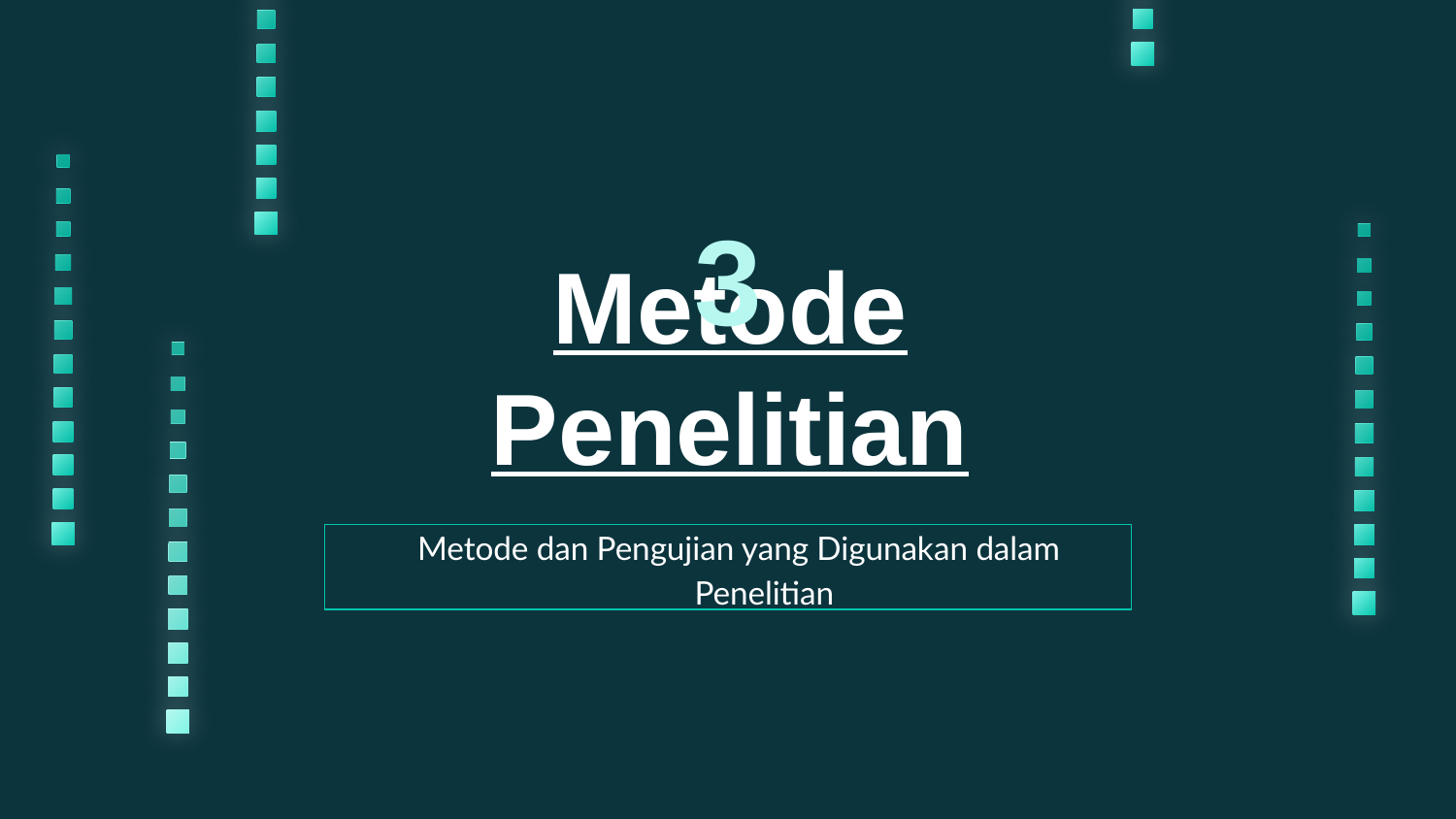

3

# Metode Penelitian
Metode dan Pengujian yang Digunakan dalam Penelitian